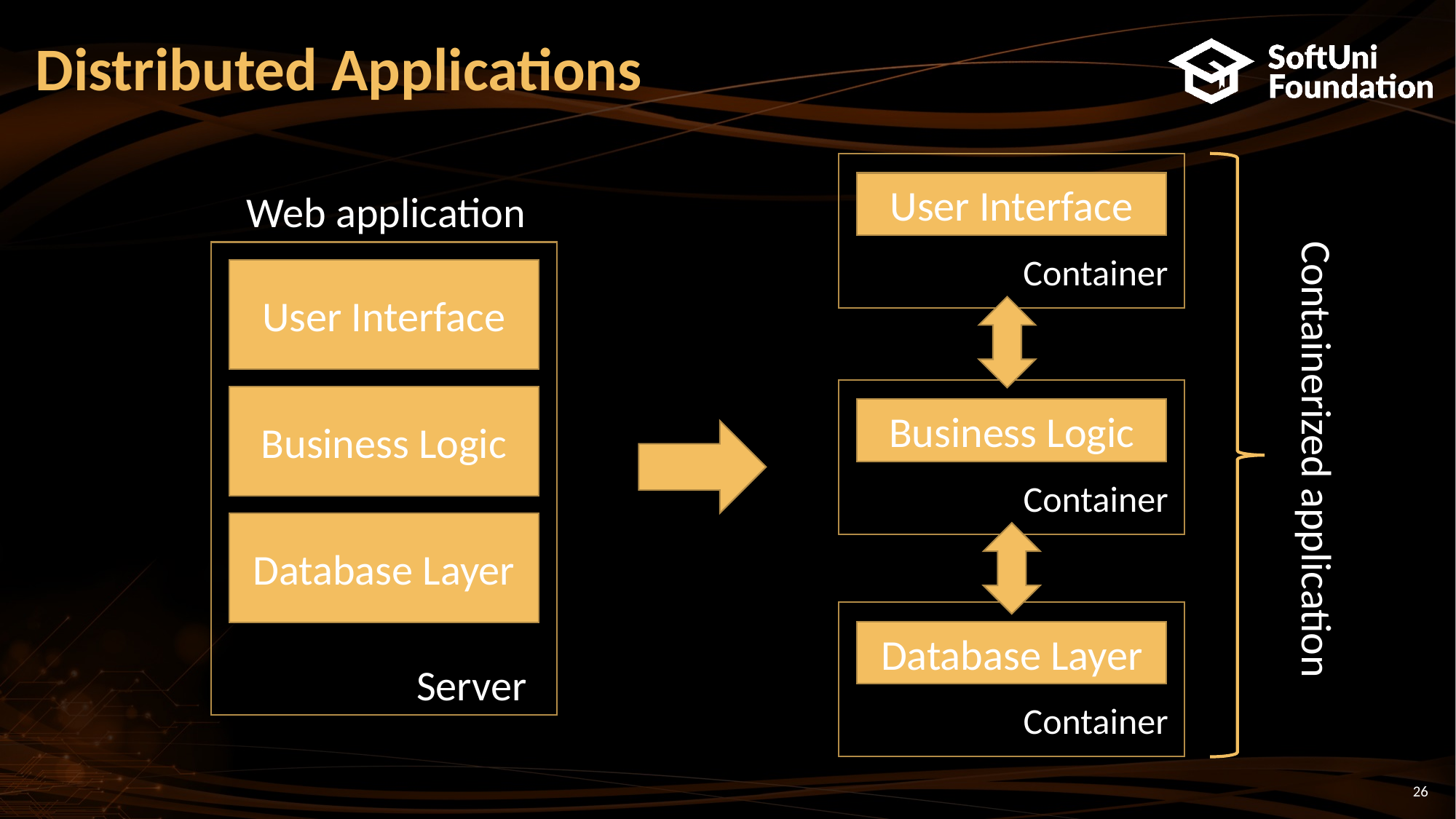

# Distributed Applications

User Interface
Web application

Container
User Interface

Business Logic
Business Logic

Containerized application
Container
Database Layer

Database Layer
Server
Container
26